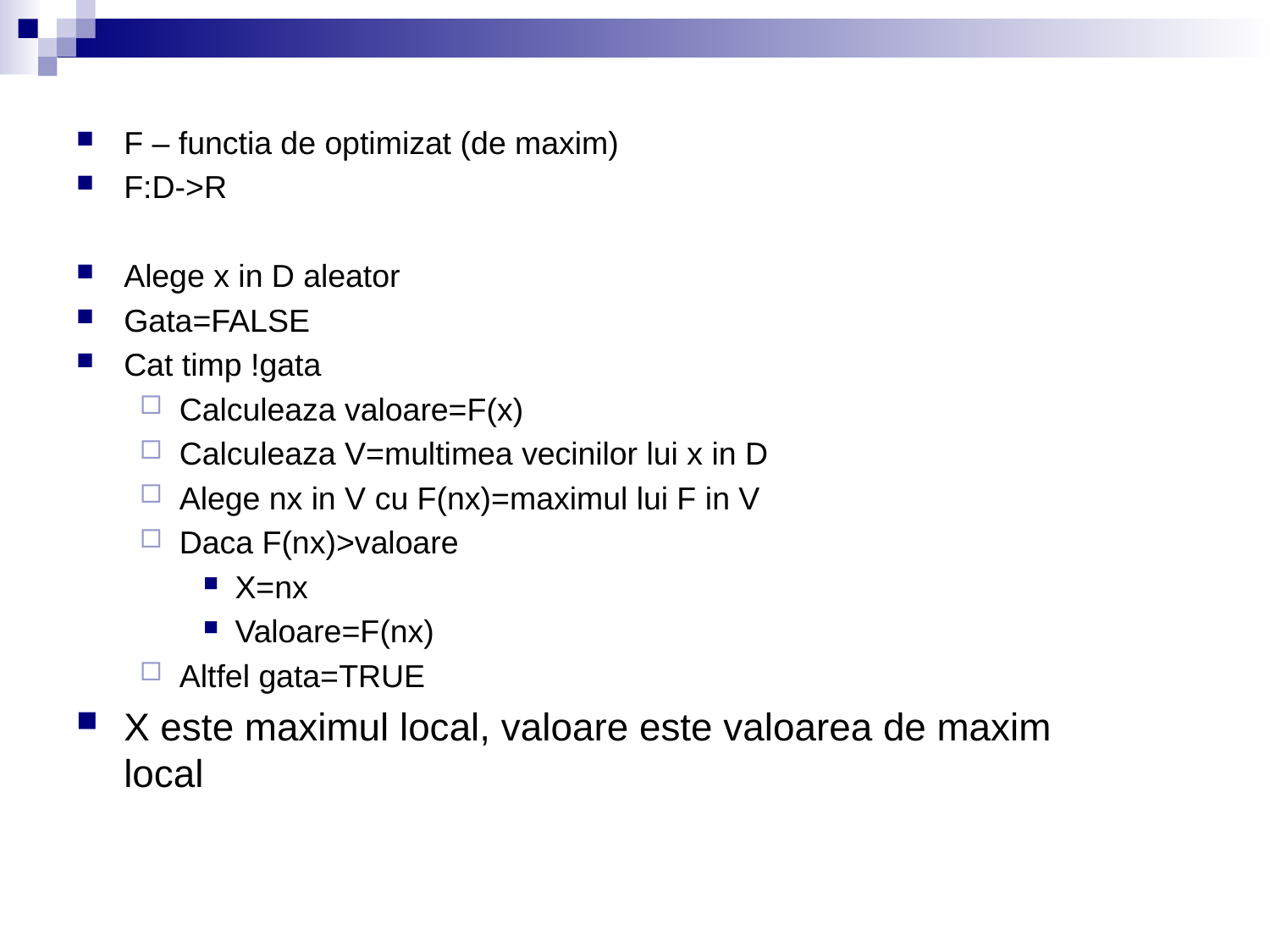

F – functia de optimizat (de maxim)
F:D->R

Alege x in D aleator
Gata=FALSE
Cat timp !gata
Calculeaza valoare=F(x)
Calculeaza V=multimea vecinilor lui x in D
Alege nx in V cu F(nx)=maximul lui F in V
Daca F(nx)>valoare
X=nx
Valoare=F(nx)
Altfel gata=TRUE
X este maximul local, valoare este valoarea de maxim local